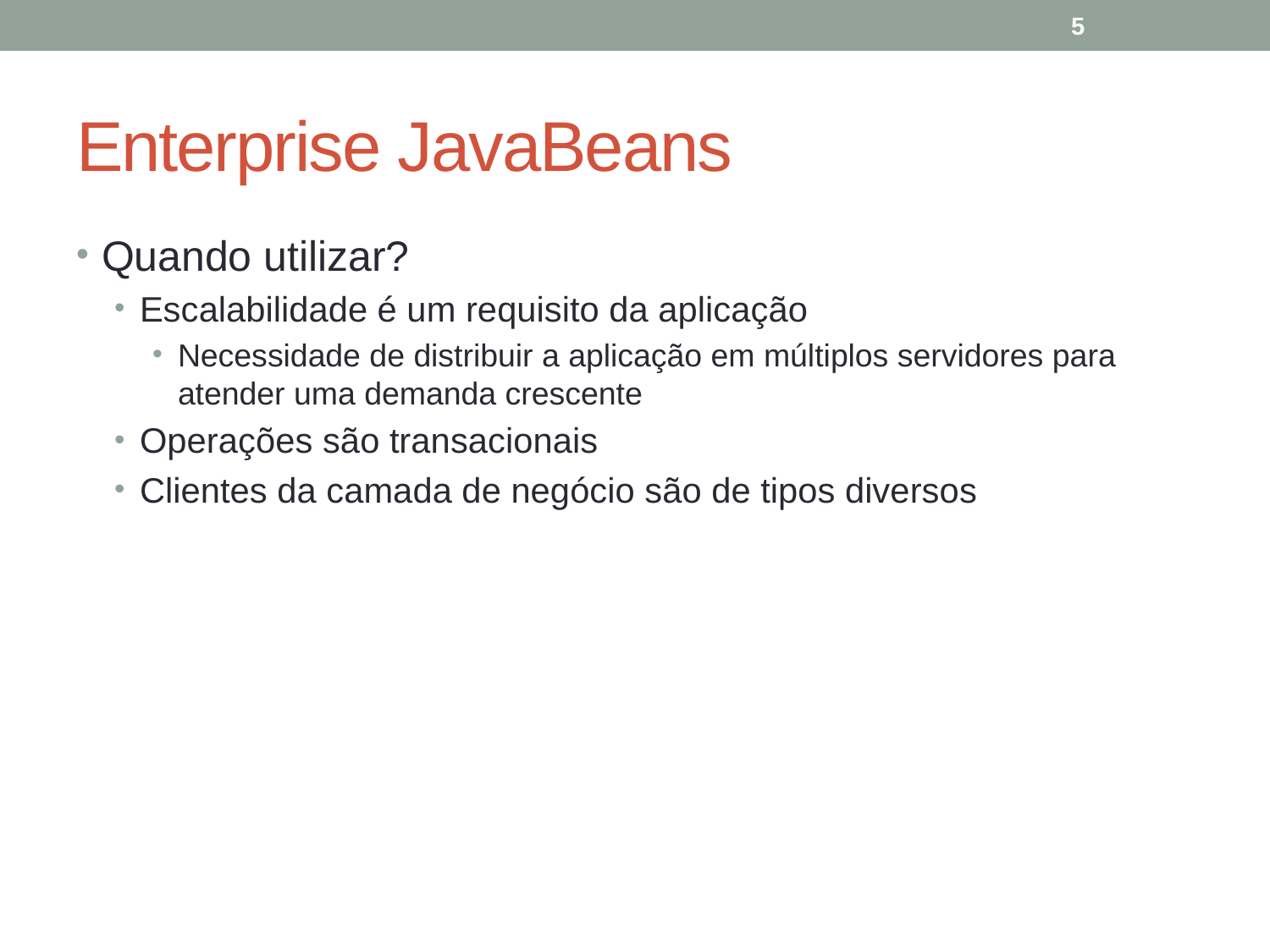

5
# Enterprise JavaBeans
Quando utilizar?
Escalabilidade é um requisito da aplicação
Necessidade de distribuir a aplicação em múltiplos servidores para atender uma demanda crescente
Operações são transacionais
Clientes da camada de negócio são de tipos diversos